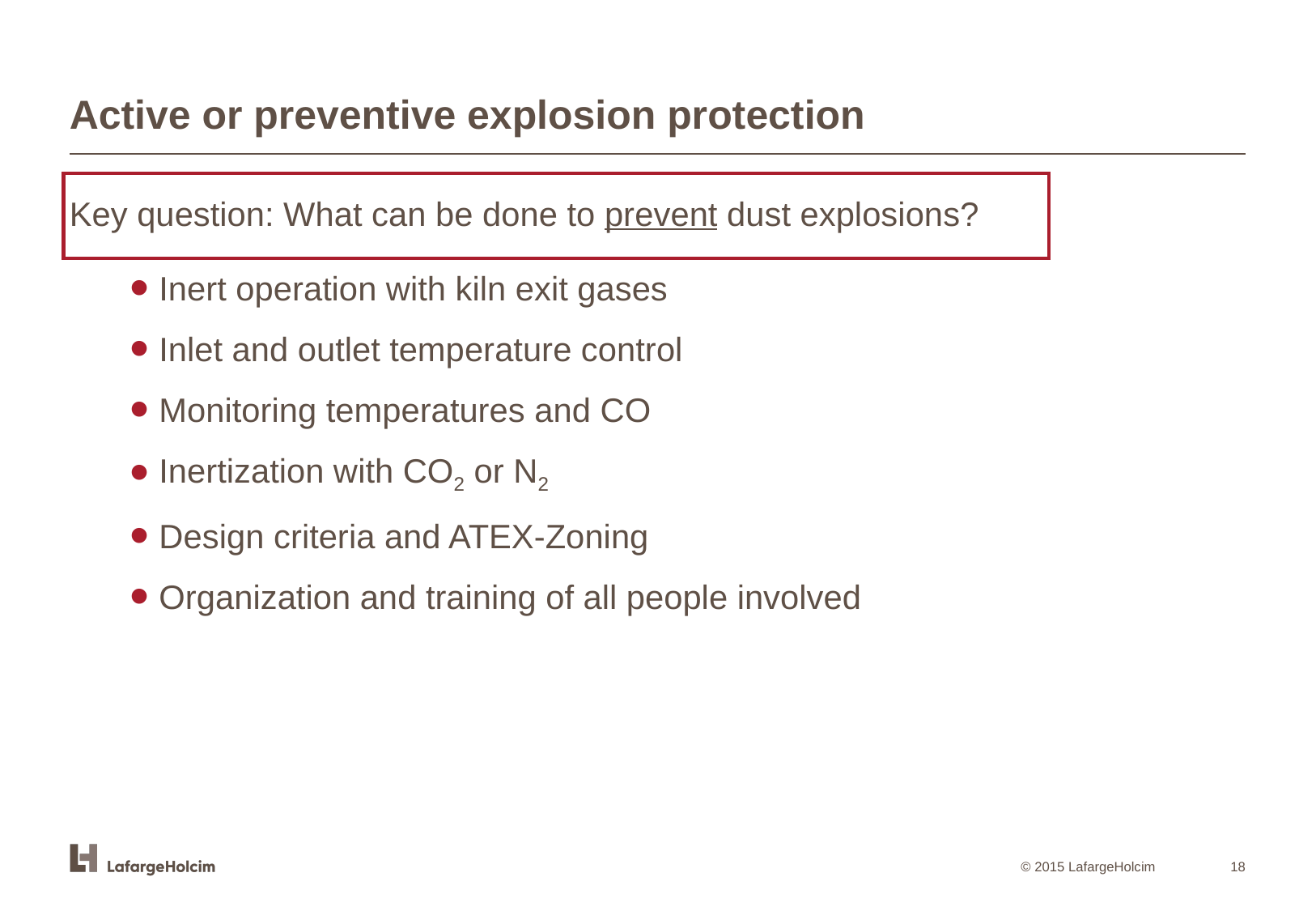

# Active or preventive explosion protection

Key question: What can be done to prevent dust explosions?
 Inert operation with kiln exit gases
 Inlet and outlet temperature control
 Monitoring temperatures and CO
 Inertization with CO2 or N2
 Design criteria and ATEX-Zoning
 Organization and training of all people involved
18